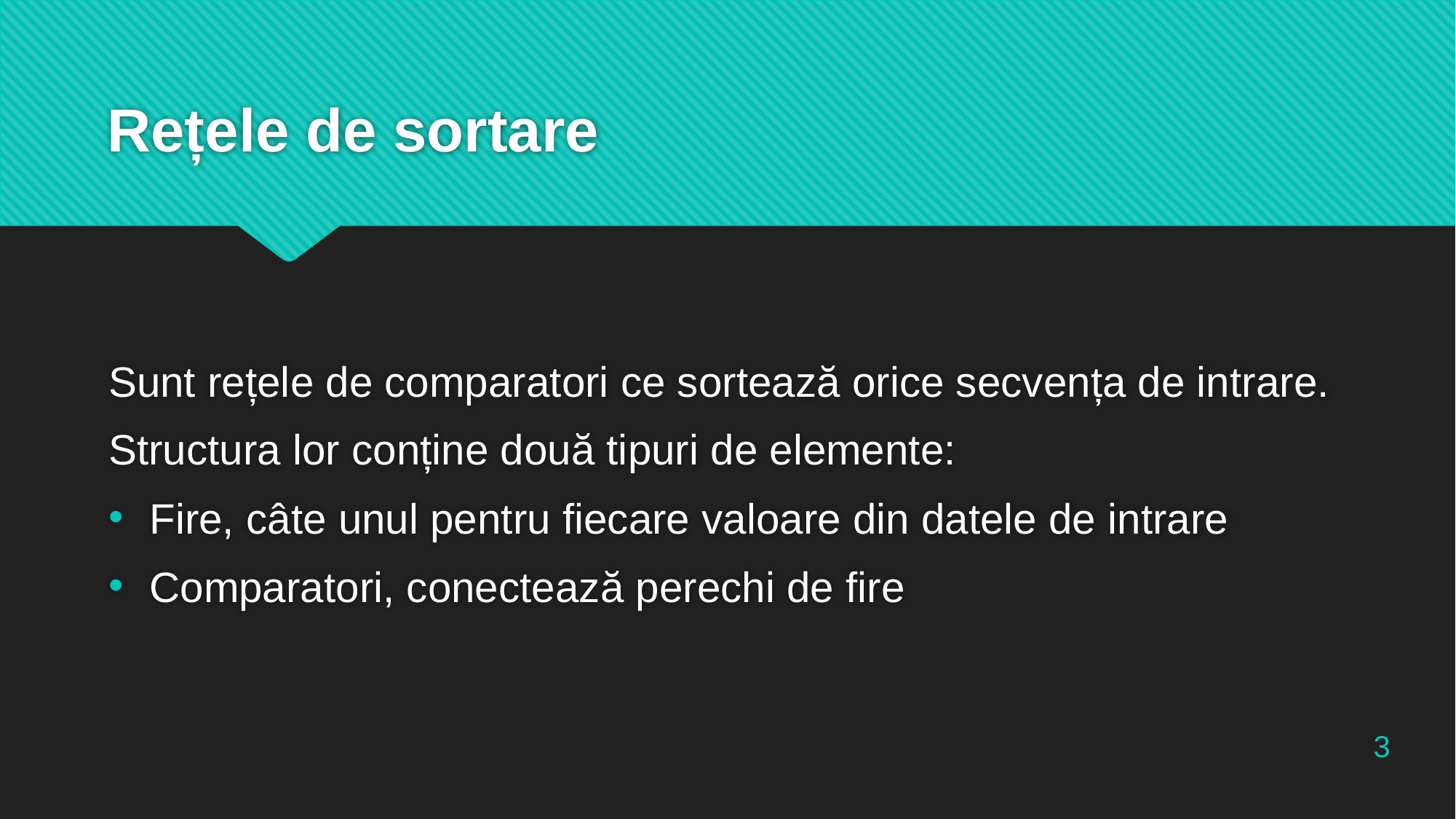

# Rețele de sortare
Sunt rețele de comparatori ce sortează orice secvența de intrare.
Structura lor conține două tipuri de elemente:
Fire, câte unul pentru fiecare valoare din datele de intrare
Comparatori, conectează perechi de fire
3